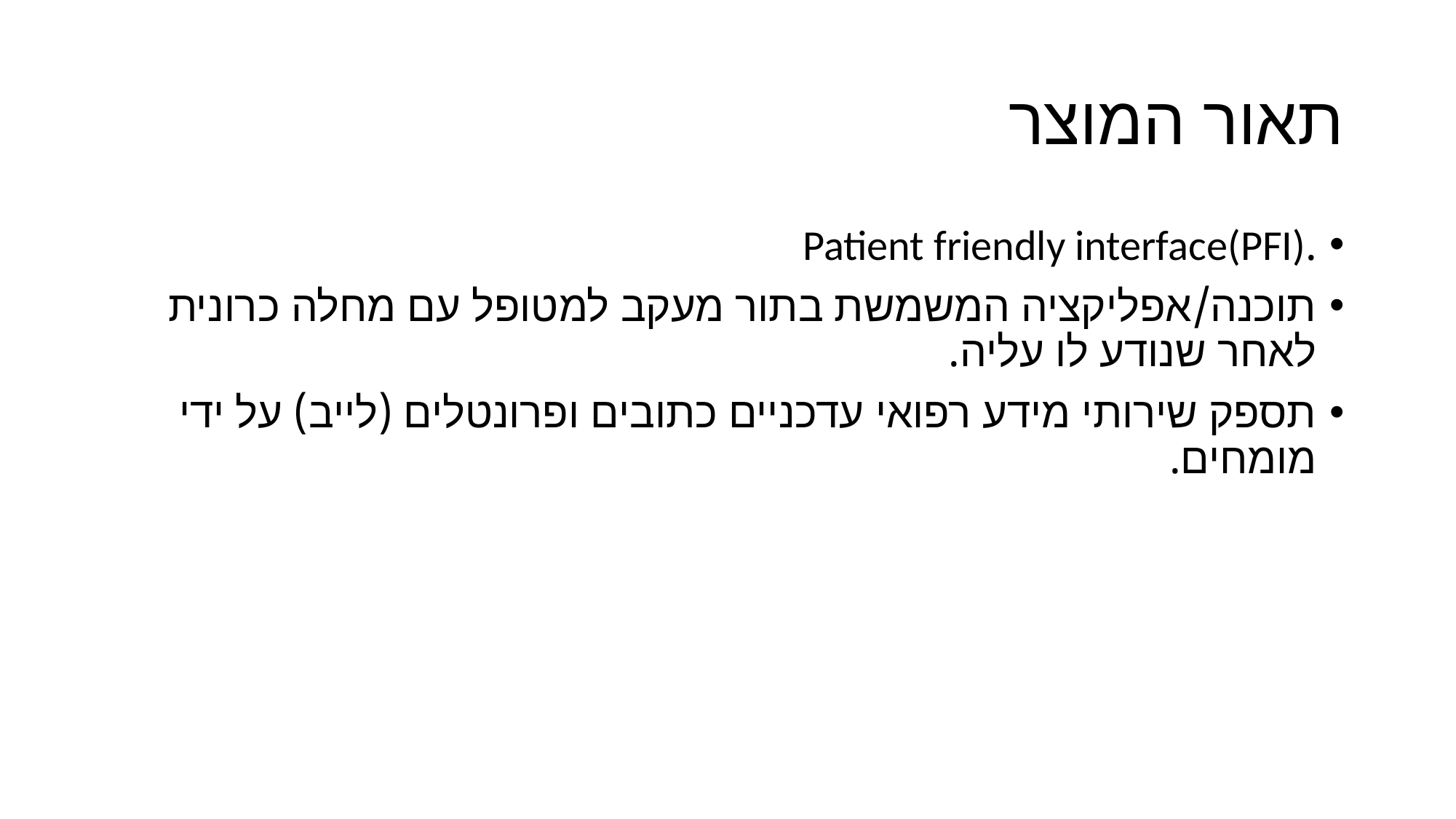

# תאור המוצר
.Patient friendly interface(PFI)
תוכנה/אפליקציה המשמשת בתור מעקב למטופל עם מחלה כרונית לאחר שנודע לו עליה.
תספק שירותי מידע רפואי עדכניים כתובים ופרונטלים (לייב) על ידי מומחים.